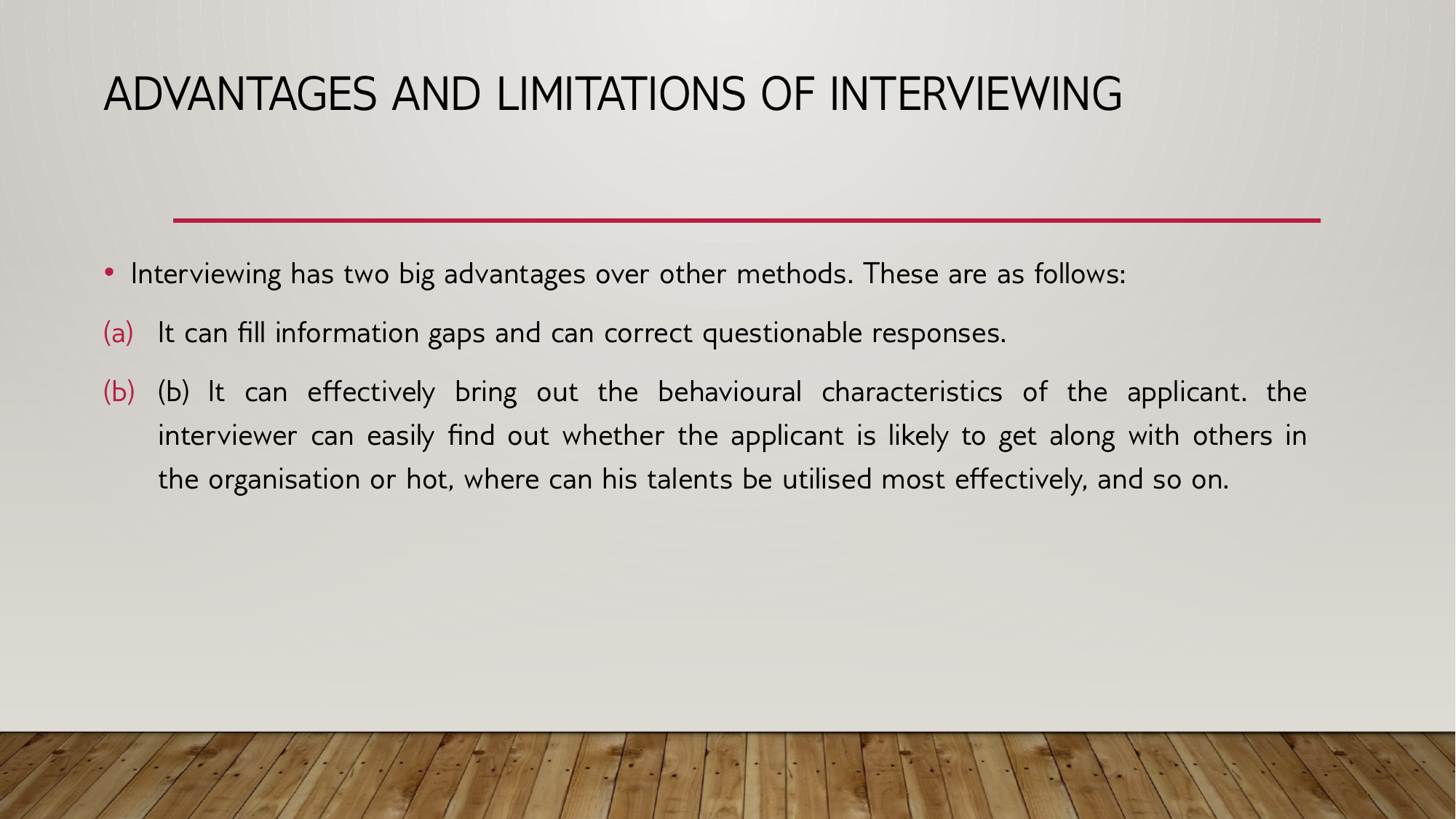

# Advantages and limitations of interviewing
Interviewing has two big advantages over other methods. These are as follows:
It can fill information gaps and can correct questionable responses.
(b) It can effectively bring out the behavioural characteristics of the applicant. the interviewer can easily find out whether the applicant is likely to get along with others in the organisation or hot, where can his talents be utilised most effectively, and so on.